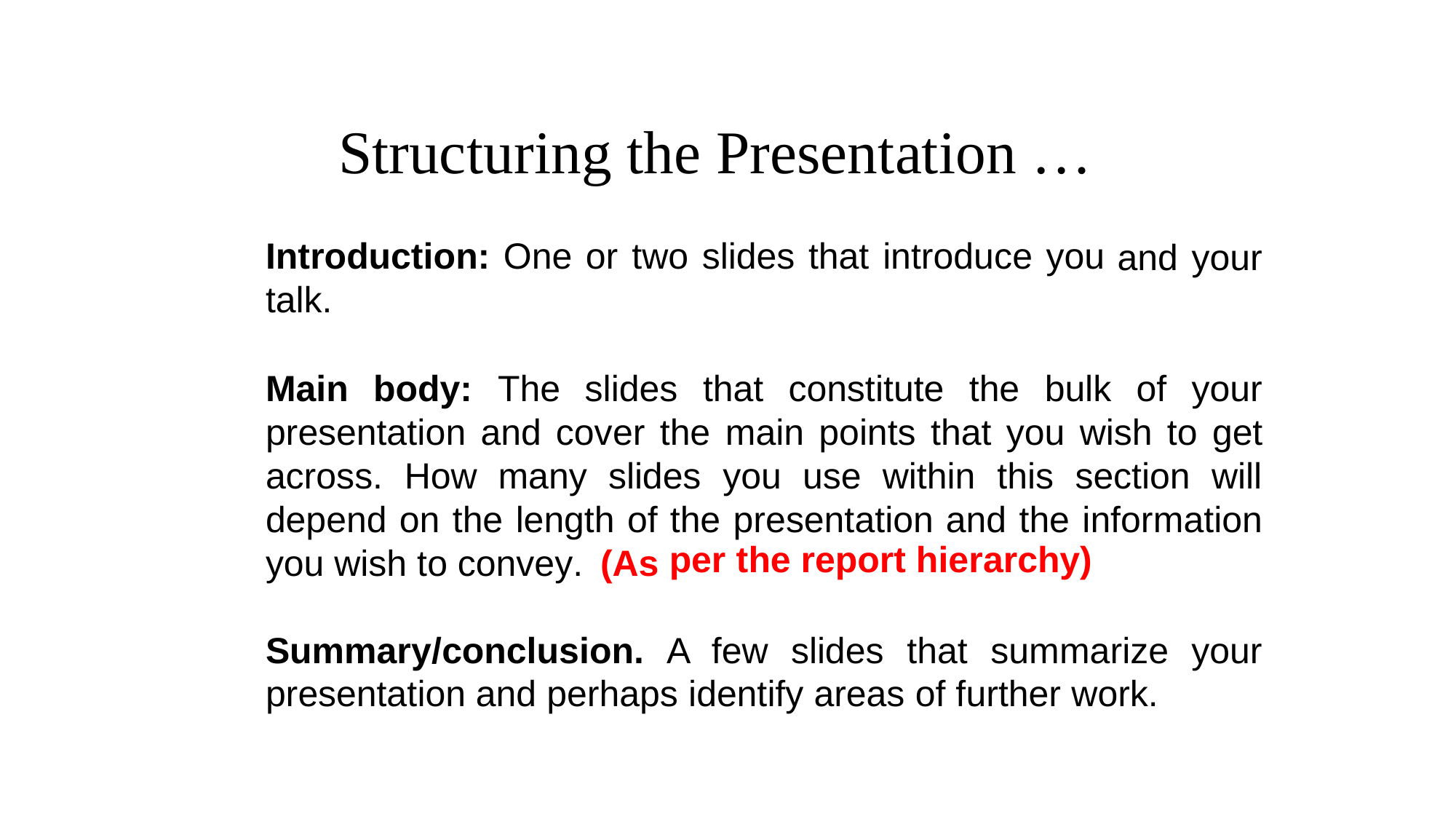

Structuring the Presentation …
Introduction: One or two slides that introduce you talk.
and your
Main
body:  The
slides
that
constitute
the
bulk
of
your
presentation and cover the main points that you wish to get
across.  How
many
slides
you
use
within
this
section
will
depend on the length of
the presentation and the information
per the report hierarchy)
you wish to convey.
(As
Summary/conclusion.
A
few
slides
that
summarize
your
presentation and perhaps identify areas of further work.